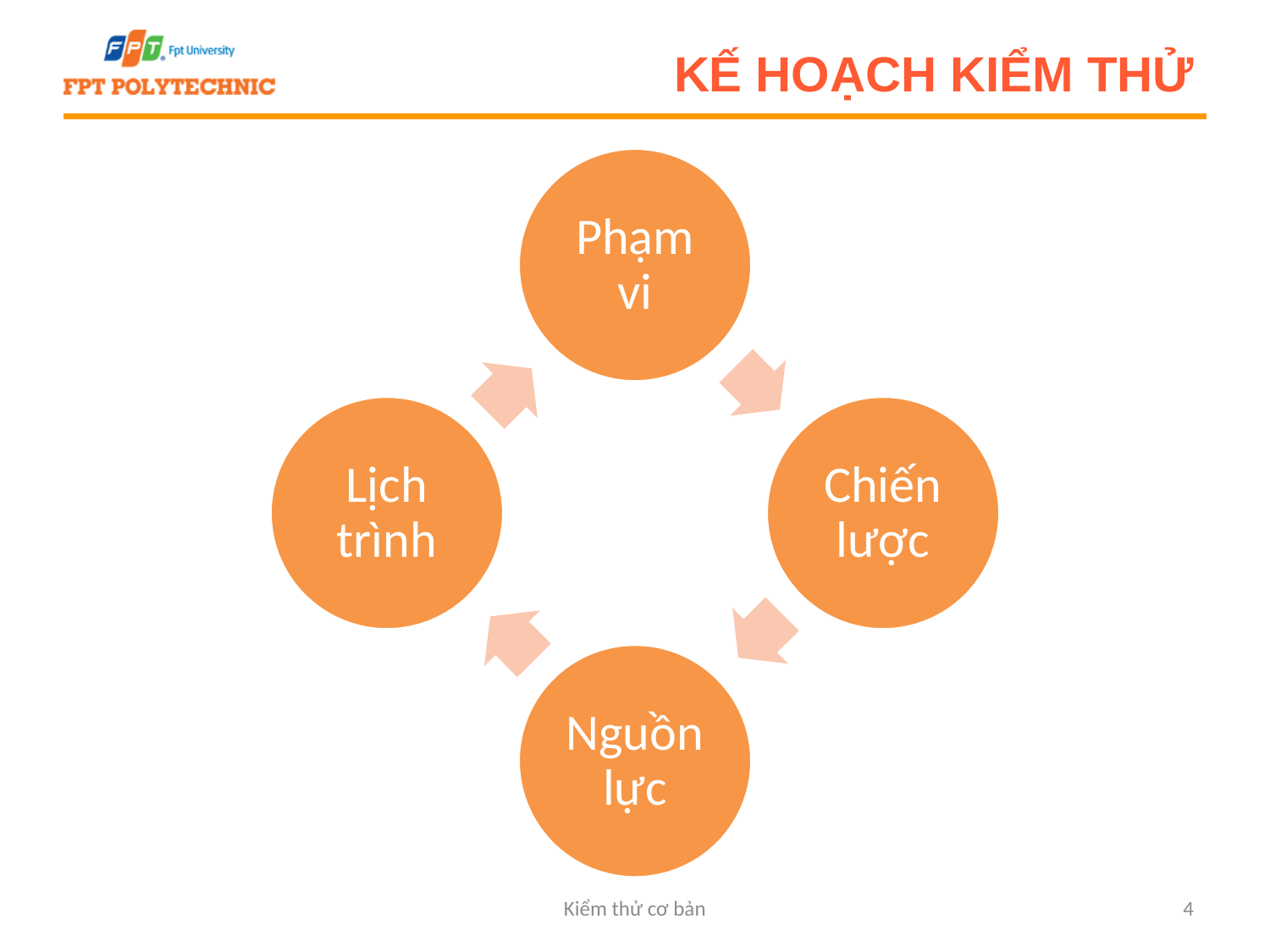

# Kế hoạch kiểm thử
Phạm vi

Chiến lược

Nguồn lực

Lịch trình

Kiểm thử cơ bản
4